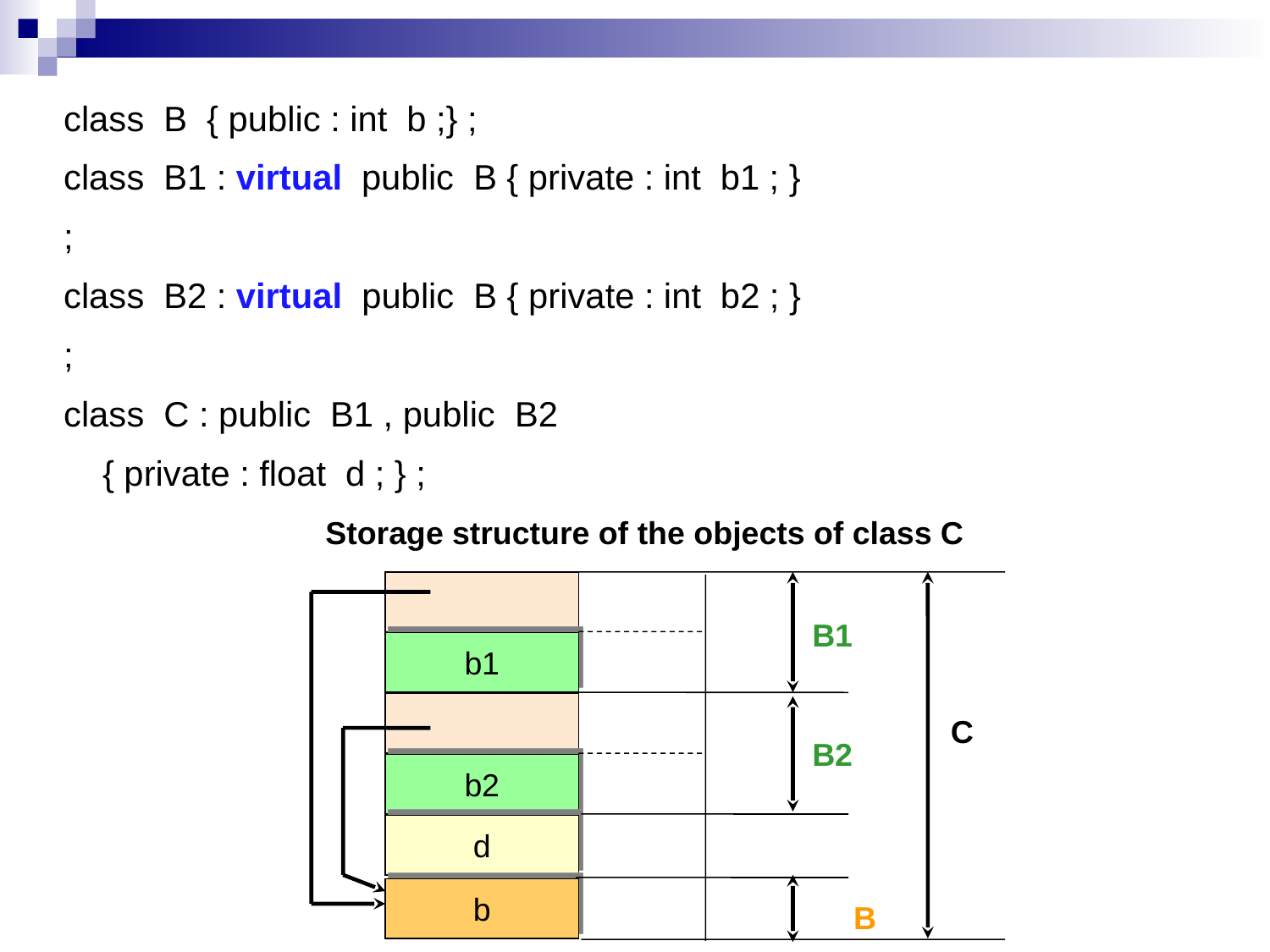

class  B  { public : int  b ;} ;
class  B1 : virtual  public  B { private : int  b1 ; } ;
class  B2 : virtual  public  B { private : int  b2 ; } ;
class  C : public  B1 , public  B2
    { private : float  d ; } ;
Storage structure of the objects of class C

b1

b2
d
b

B1

C
B2

B